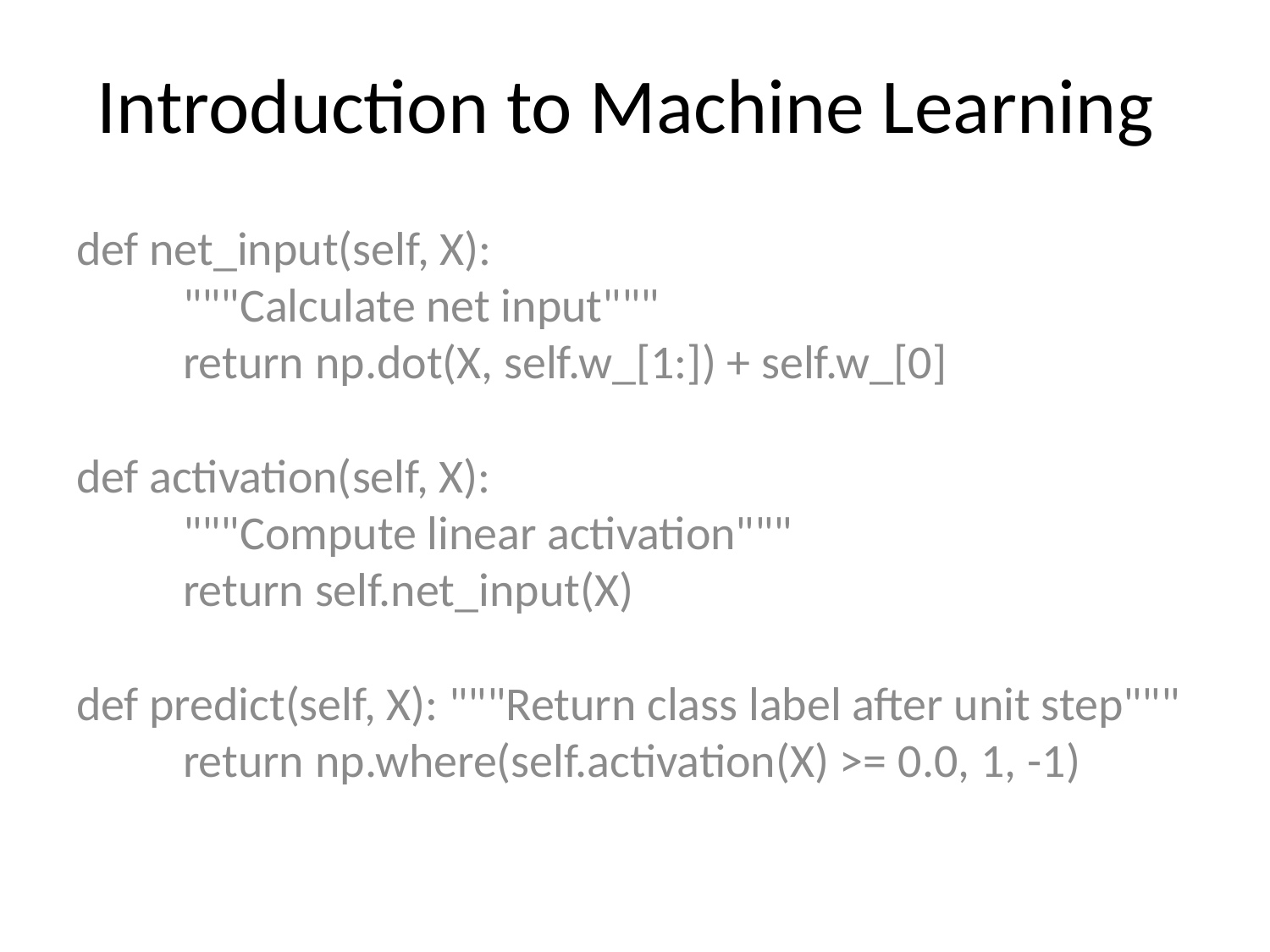

# Introduction to Machine Learning
def net_input(self, X):
	"""Calculate net input"""
	return np.dot(X, self.w_[1:]) + self.w_[0]

def activation(self, X):
	"""Compute linear activation"""
	return self.net_input(X)

def predict(self, X): """Return class label after unit step"""
	return np.where(self.activation(X) >= 0.0, 1, -1)